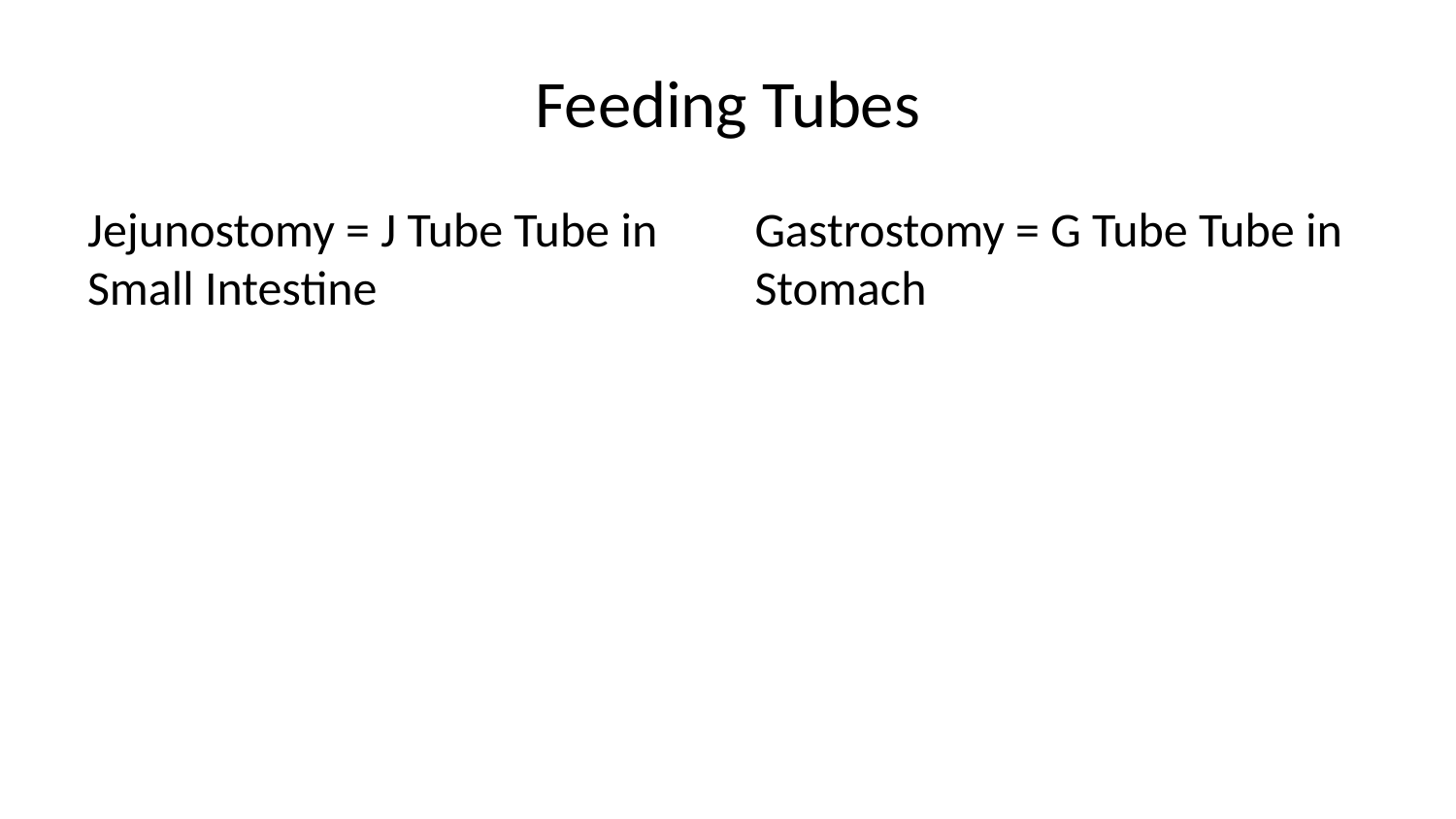

# Feeding Tubes
Jejunostomy = J Tube Tube in Small Intestine
Gastrostomy = G Tube Tube in Stomach